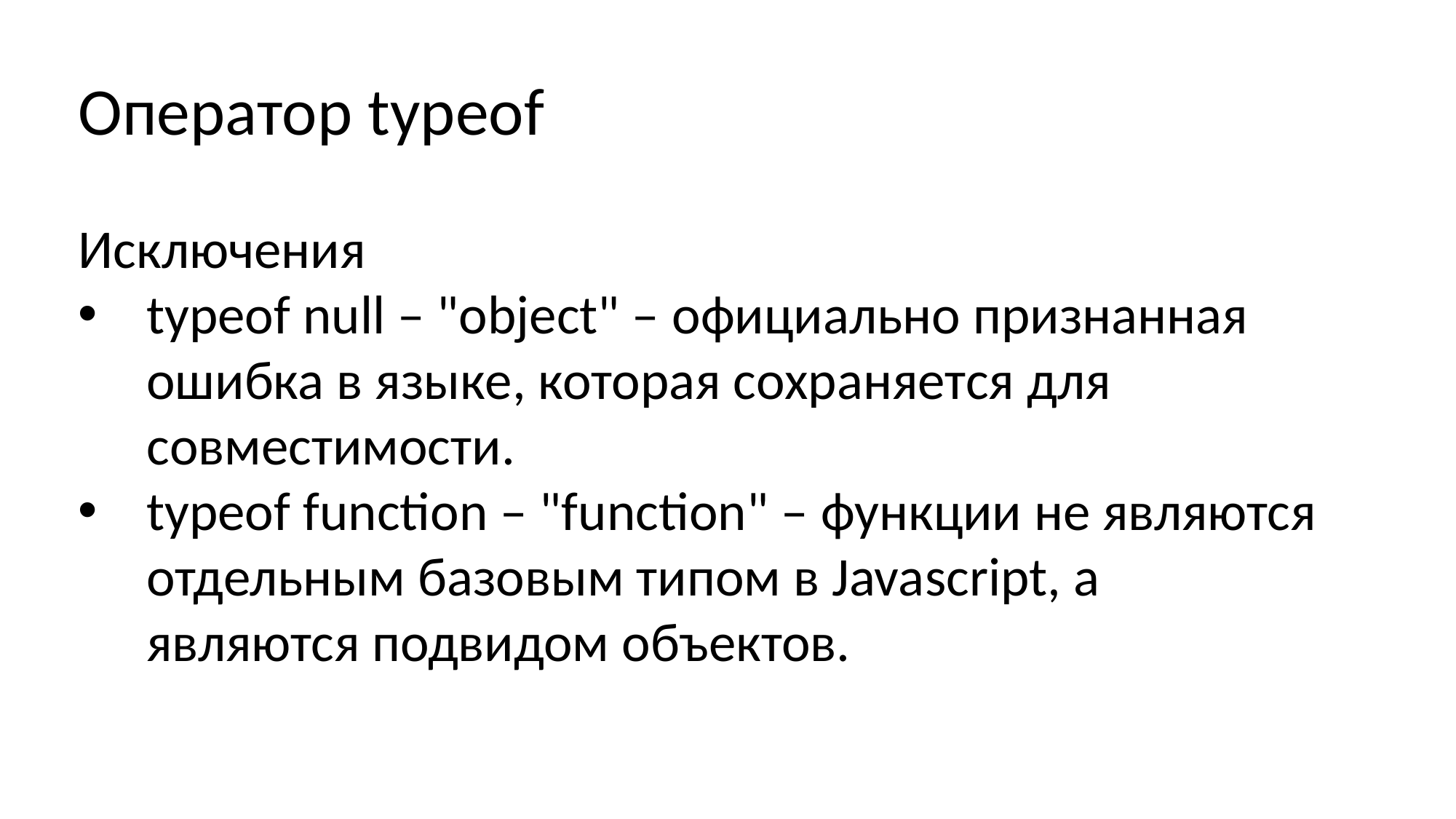

Оператор typeof

Исключения
typeof null – "object" – официально признанная ошибка в языке, которая сохраняется для совместимости.
typeof function – "function" – функции не являются отдельным базовым типом в Javascript, а являются подвидом объектов.